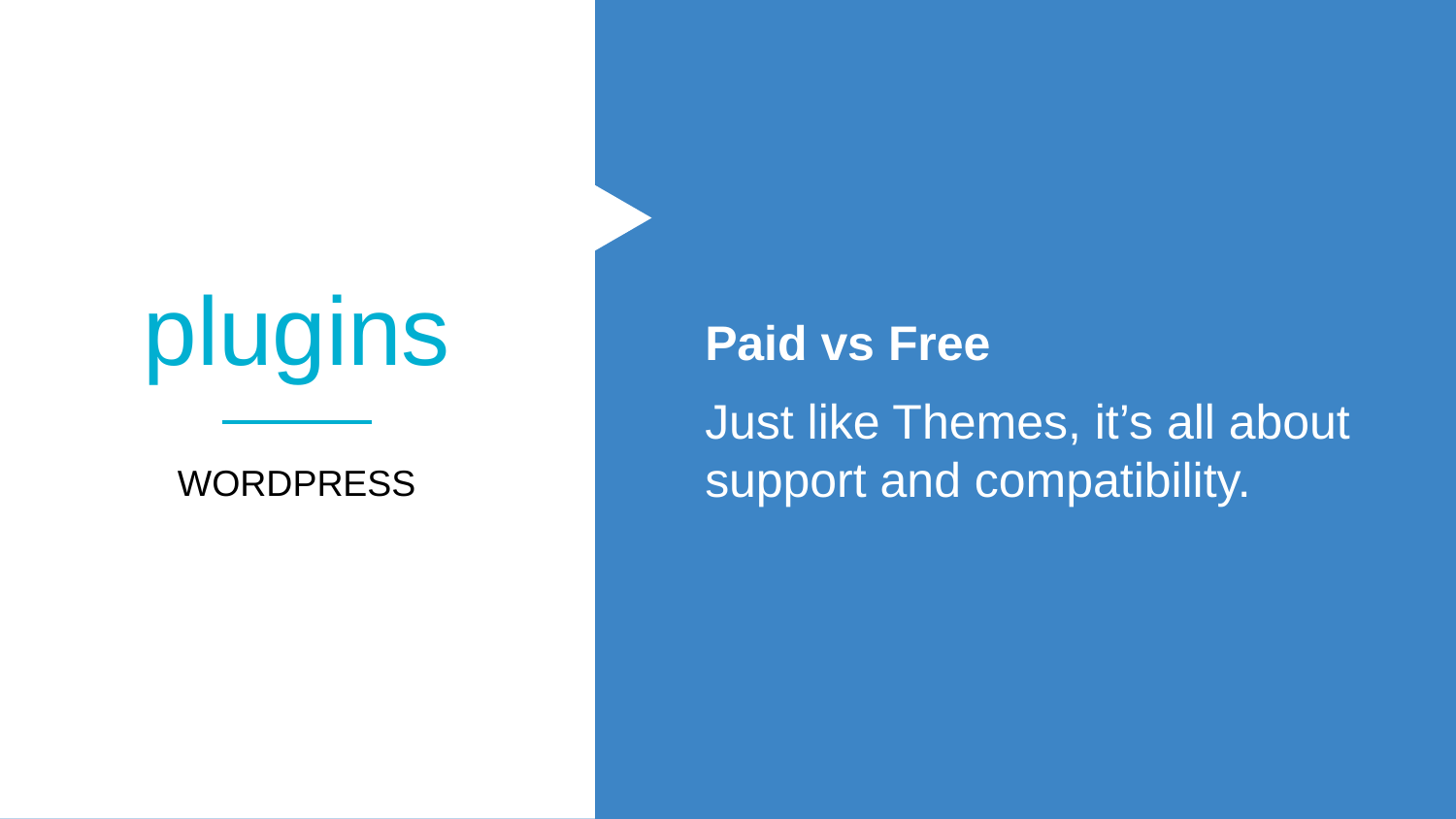

plugins

Paid vs Free
Just like Themes, it’s all about support and compatibility.
WORDPRESS